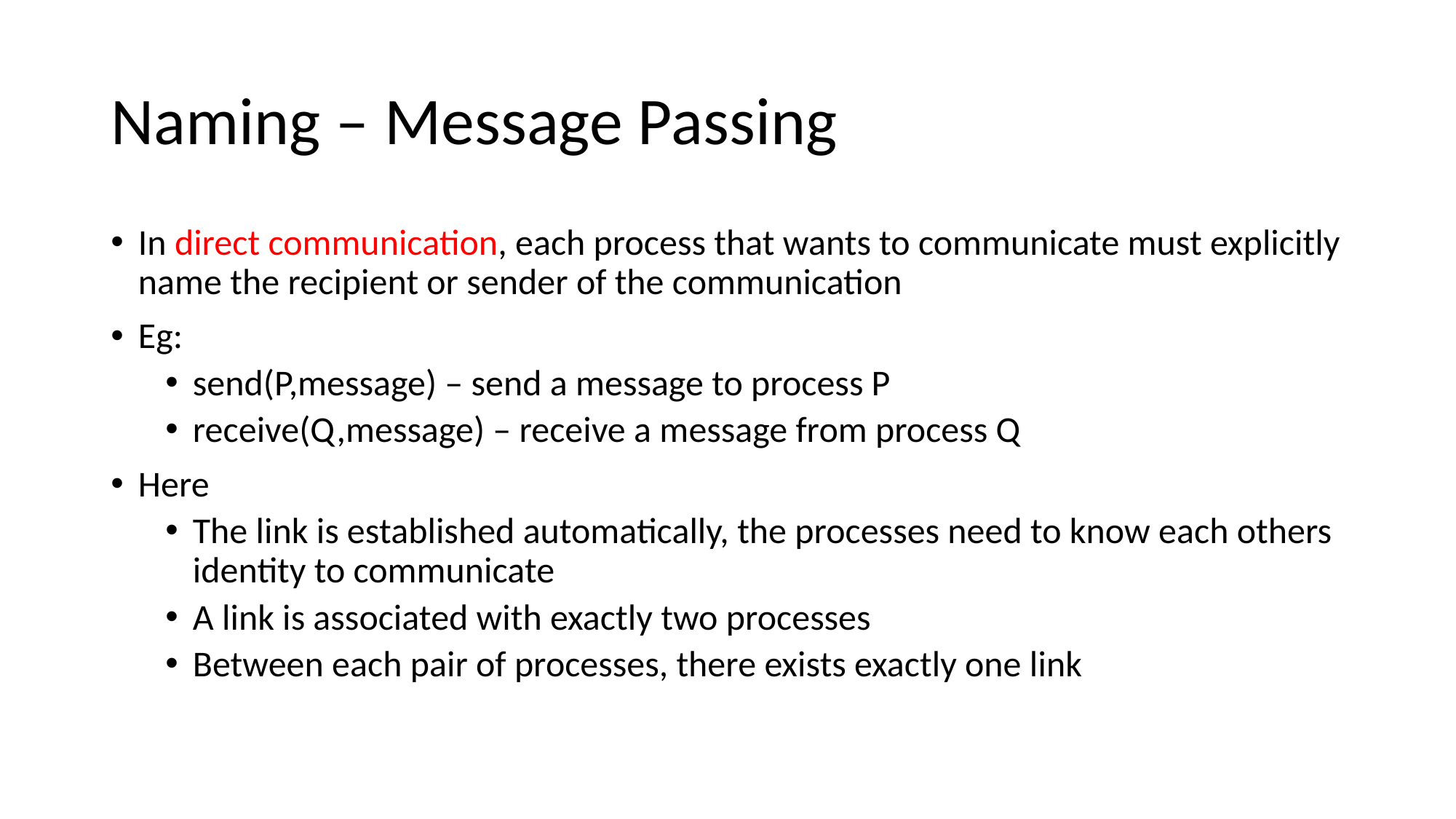

# Naming – Message Passing
In direct communication, each process that wants to communicate must explicitly name the recipient or sender of the communication
Eg:
send(P,message) – send a message to process P
receive(Q,message) – receive a message from process Q
Here
The link is established automatically, the processes need to know each others identity to communicate
A link is associated with exactly two processes
Between each pair of processes, there exists exactly one link